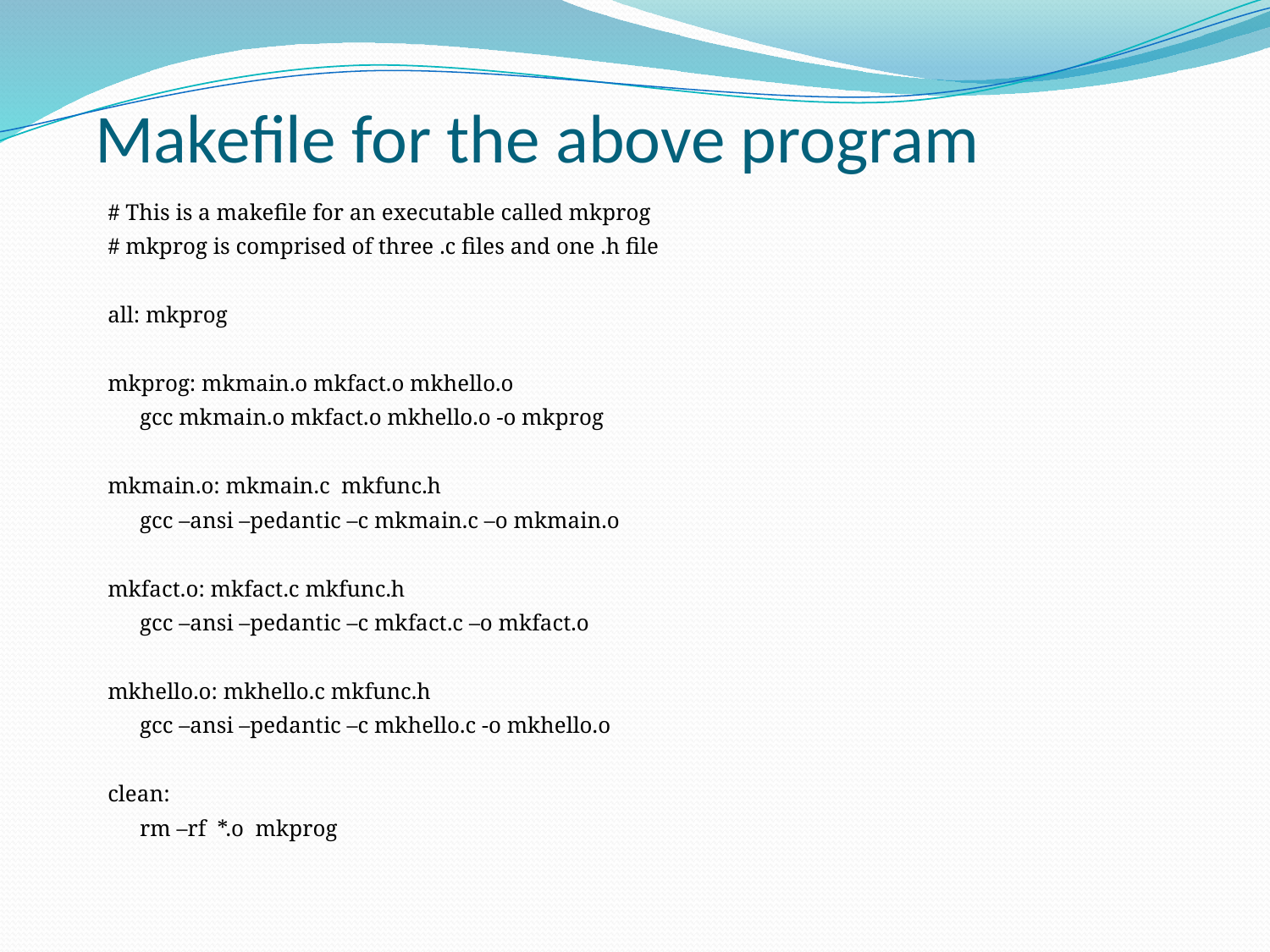

# Makefile for the above program
# This is a makefile for an executable called mkprog
# mkprog is comprised of three .c files and one .h file

all: mkprog

mkprog: mkmain.o mkfact.o mkhello.o
		gcc mkmain.o mkfact.o mkhello.o -o mkprog

mkmain.o: mkmain.c  mkfunc.h
		gcc –ansi –pedantic –c mkmain.c –o mkmain.o

mkfact.o: mkfact.c mkfunc.h
		gcc –ansi –pedantic –c mkfact.c –o mkfact.o

mkhello.o: mkhello.c mkfunc.h
		gcc –ansi –pedantic –c mkhello.c -o mkhello.o

clean:
		rm –rf  *.o  mkprog